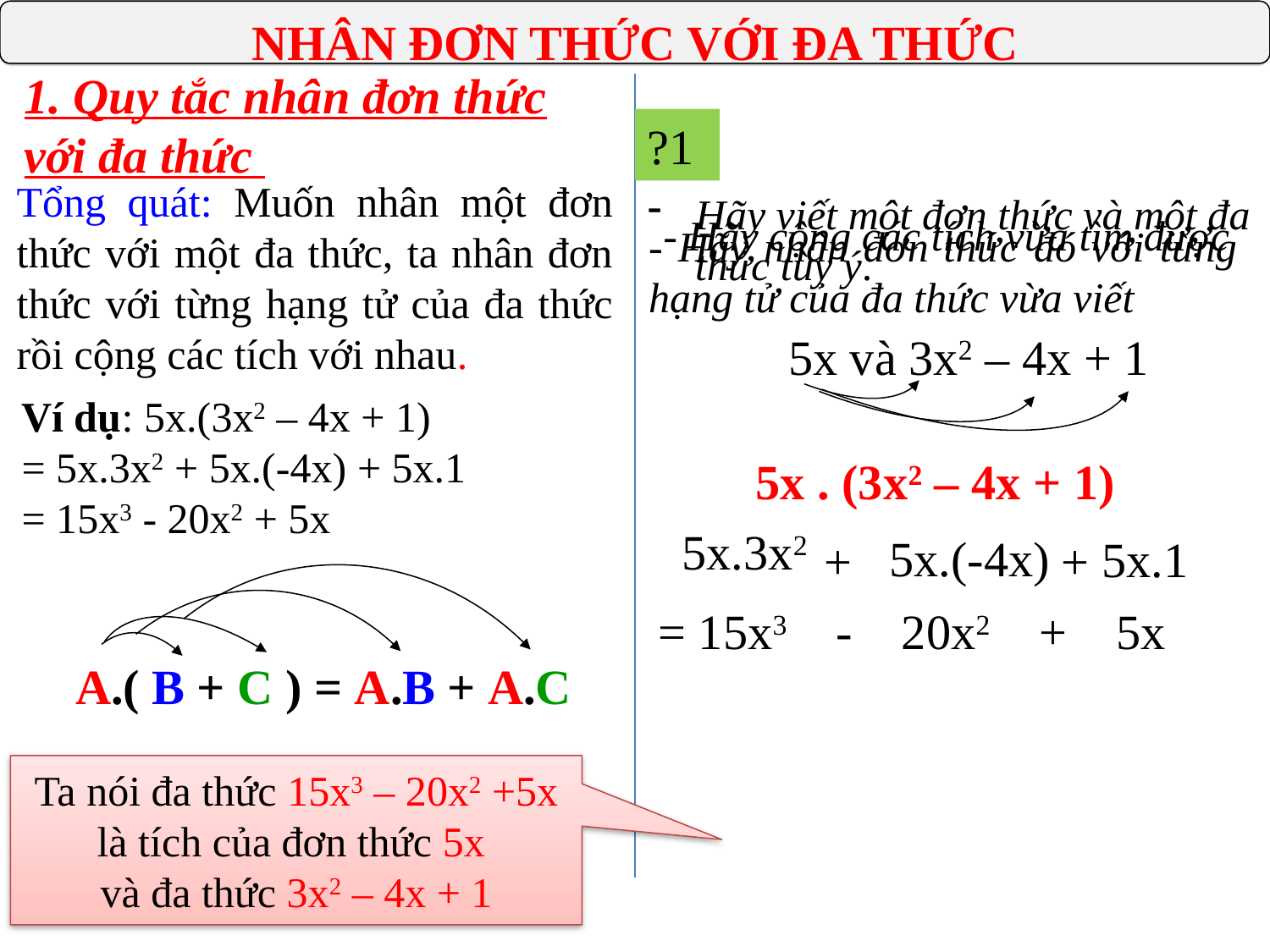

NHÂN ĐƠN THỨC VỚI ĐA THỨC
1. Quy tắc nhân đơn thức với đa thức
?1
Tổng quát: Muốn nhân một đơn thức với một đa thức, ta nhân đơn thức với từng hạng tử của đa thức rồi cộng các tích với nhau.
Hãy viết một đơn thức và một đa thức tùy ý.
- Hãy cộng các tích vừa tìm được
- Hãy nhân đơn thức đó với từng hạng tử của đa thức vừa viết
5x và 3x2 – 4x + 1

Ví dụ: 5x.(3x2 – 4x + 1)
= 5x.3x2 + 5x.(-4x) + 5x.1
= 15x3 - 20x2 + 5x
5x . (3x2 – 4x + 1)

5x.3x2
5x.(-4x)
5x.1
+                 +

= 15x3    -    20x2    +    5x

A.( B + C ) = A.B + A.C
Ta nói đa thức 15x3 – 20x2 +5x là tích của đơn thức 5x
và đa thức 3x2 – 4x + 1